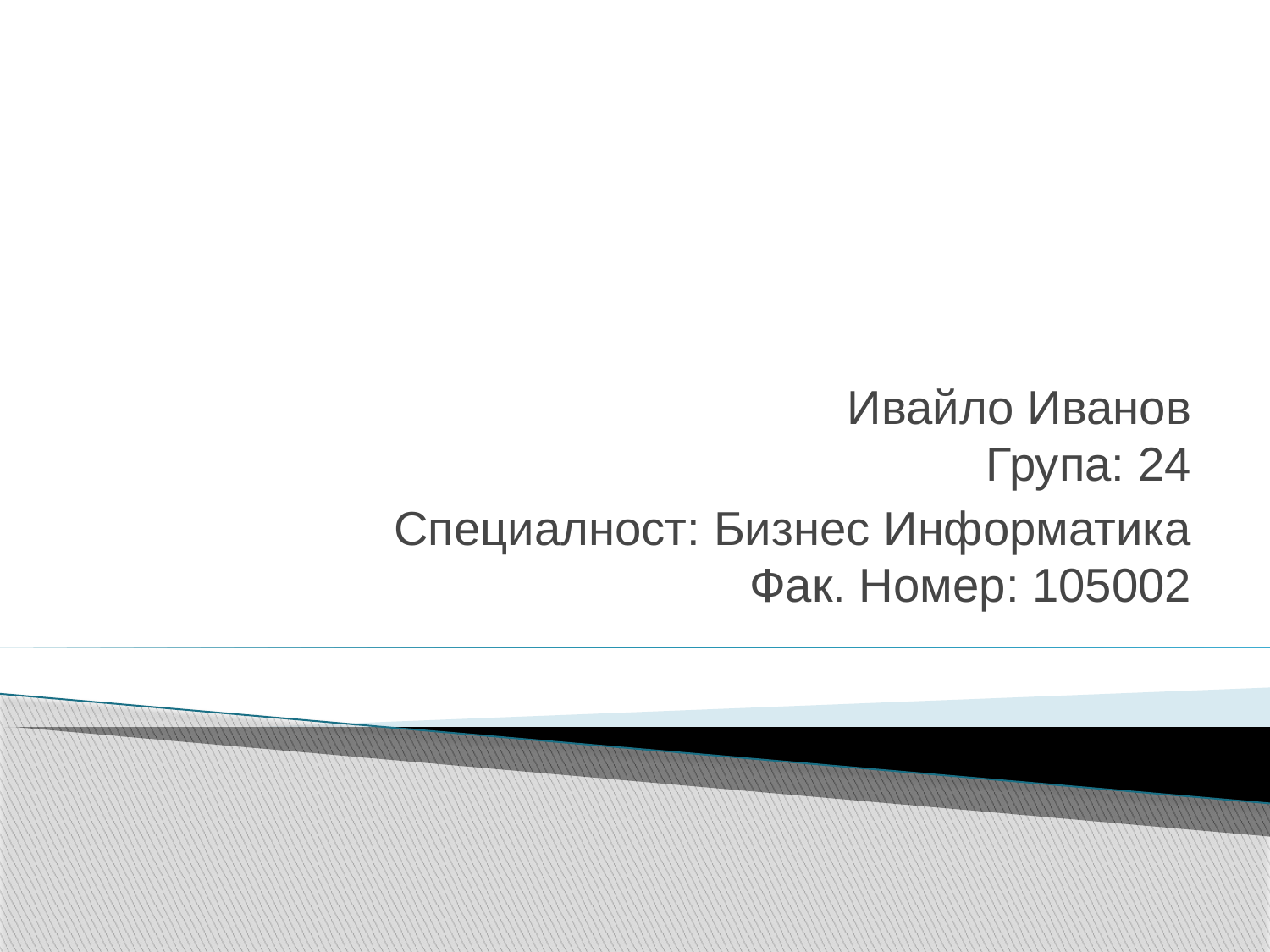

Ивайло Иванов
Група: 24
Специалност: Бизнес Информатика
Фак. Номер: 105002